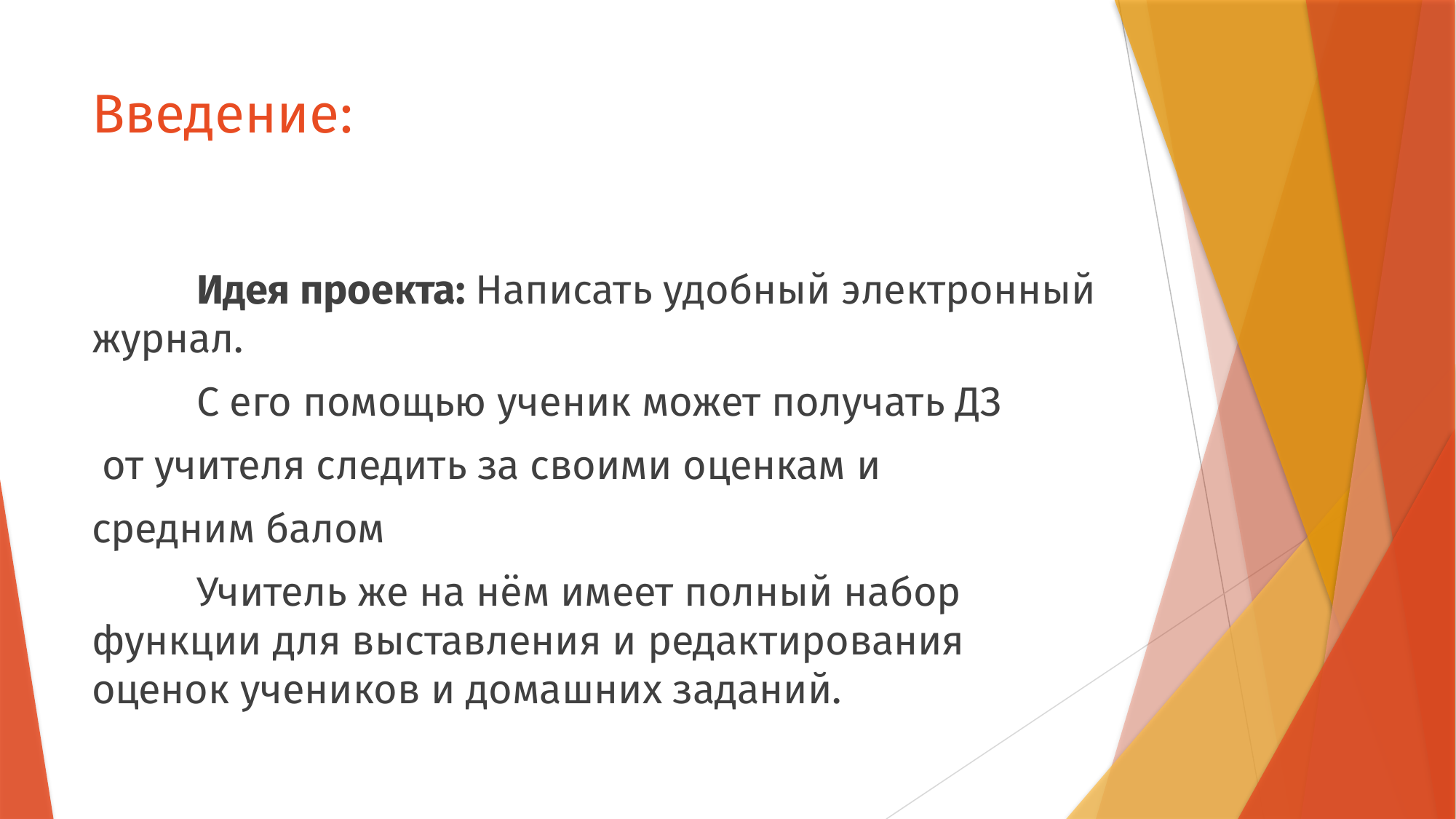

# Введение:
	Идея проекта: Написать удобный электронный журнал.
	С его помощью ученик может получать ДЗ
 от учителя следить за своими оценкам и
средним балом
	Учитель же на нём имеет полный набор функции для выставления и редактирования оценок учеников и домашних заданий.